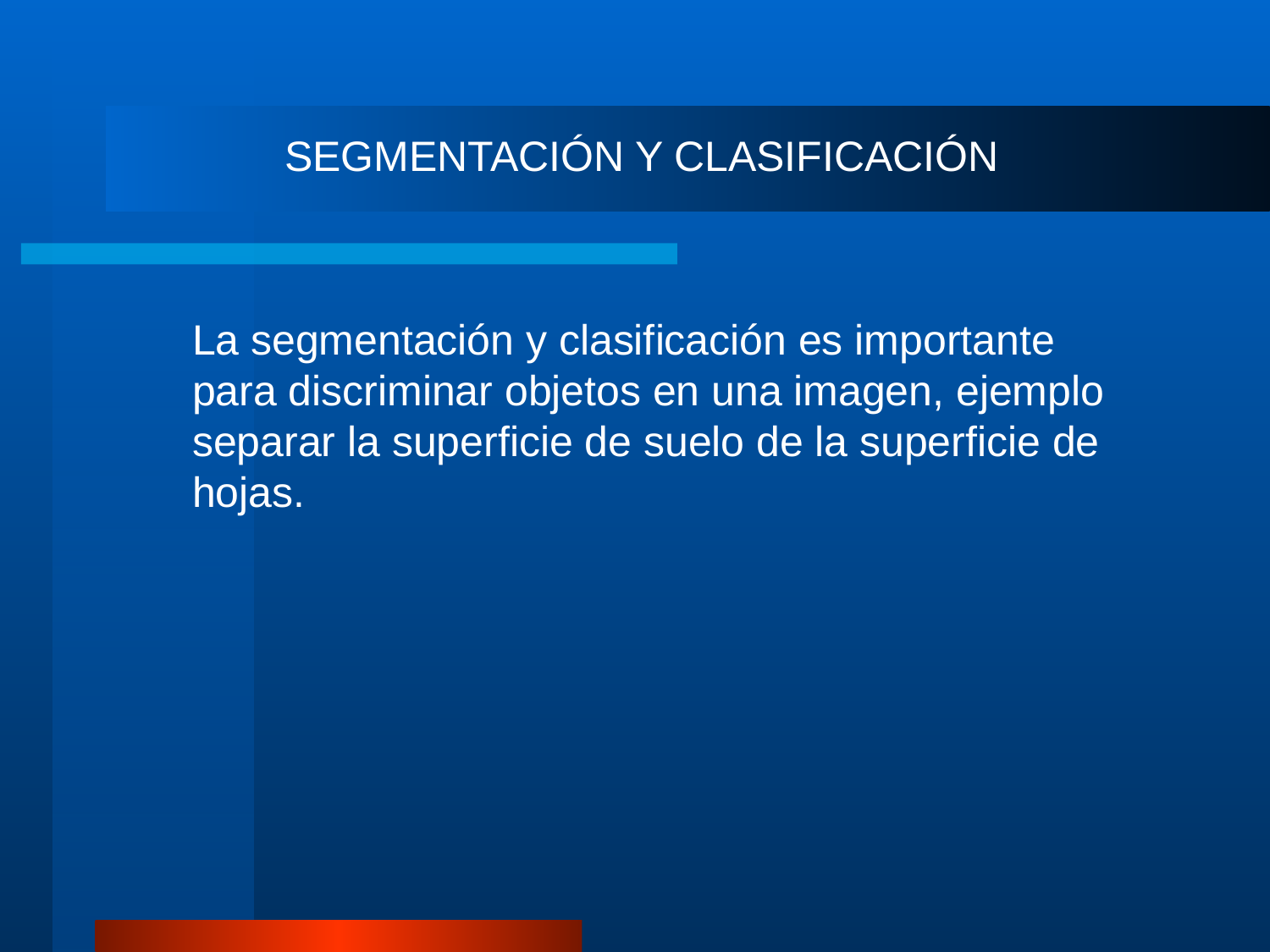

SEGMENTACIÓN Y CLASIFICACIÓN
La segmentación y clasificación es importante para discriminar objetos en una imagen, ejemplo separar la superficie de suelo de la superficie de hojas.